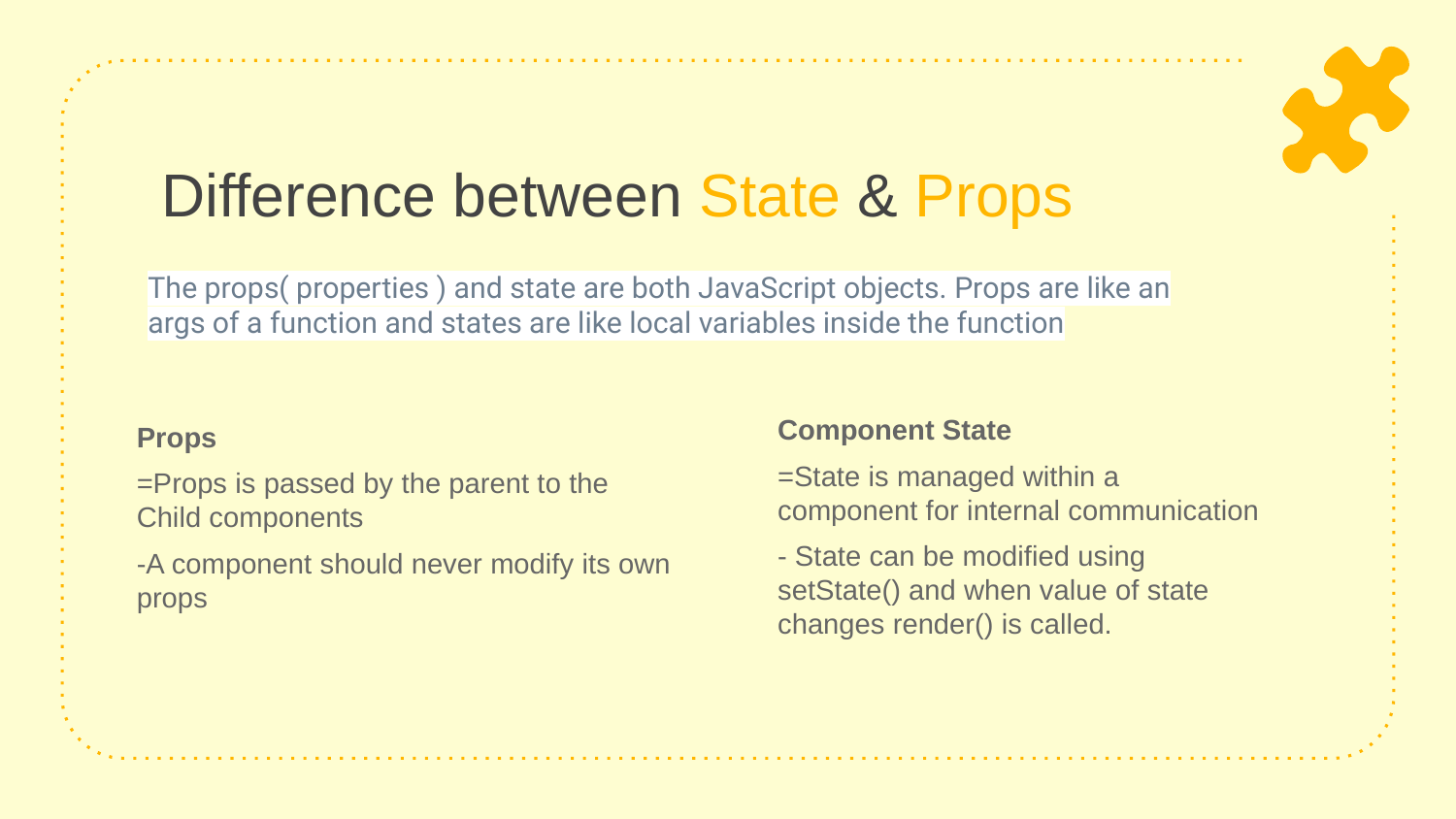

# Difference between State & Props
The props( properties ) and state are both JavaScript objects. Props are like an args of a function and states are like local variables inside the function
Component State
=State is managed within a component for internal communication
- State can be modified using setState() and when value of state changes render() is called.
Props
=Props is passed by the parent to the Child components
-A component should never modify its own props
28